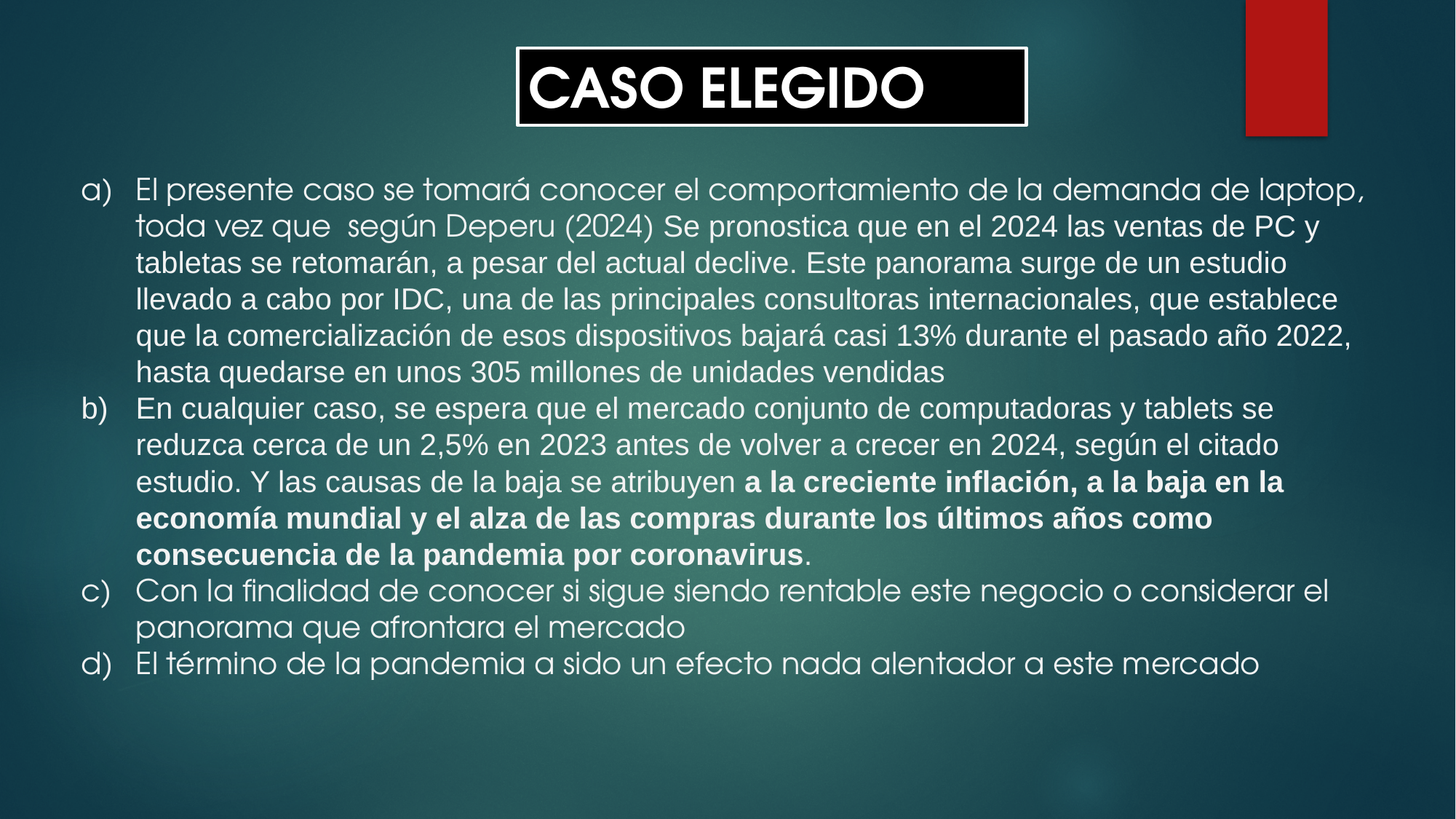

CASO ELEGIDO
El presente caso se tomará conocer el comportamiento de la demanda de laptop, toda vez que  según Deperu (2024) Se pronostica que en el 2024 las ventas de PC y tabletas se retomarán, a pesar del actual declive. Este panorama surge de un estudio llevado a cabo por IDC, una de las principales consultoras internacionales, que establece que la comercialización de esos dispositivos bajará casi 13% durante el pasado año 2022, hasta quedarse en unos 305 millones de unidades vendidas
En cualquier caso, se espera que el mercado conjunto de computadoras y tablets se reduzca cerca de un 2,5% en 2023 antes de volver a crecer en 2024, según el citado estudio. Y las causas de la baja se atribuyen a la creciente inflación, a la baja en la economía mundial y el alza de las compras durante los últimos años como consecuencia de la pandemia por coronavirus.
Con la finalidad de conocer si sigue siendo rentable este negocio o considerar el panorama que afrontara el mercado
El término de la pandemia a sido un efecto nada alentador a este mercado